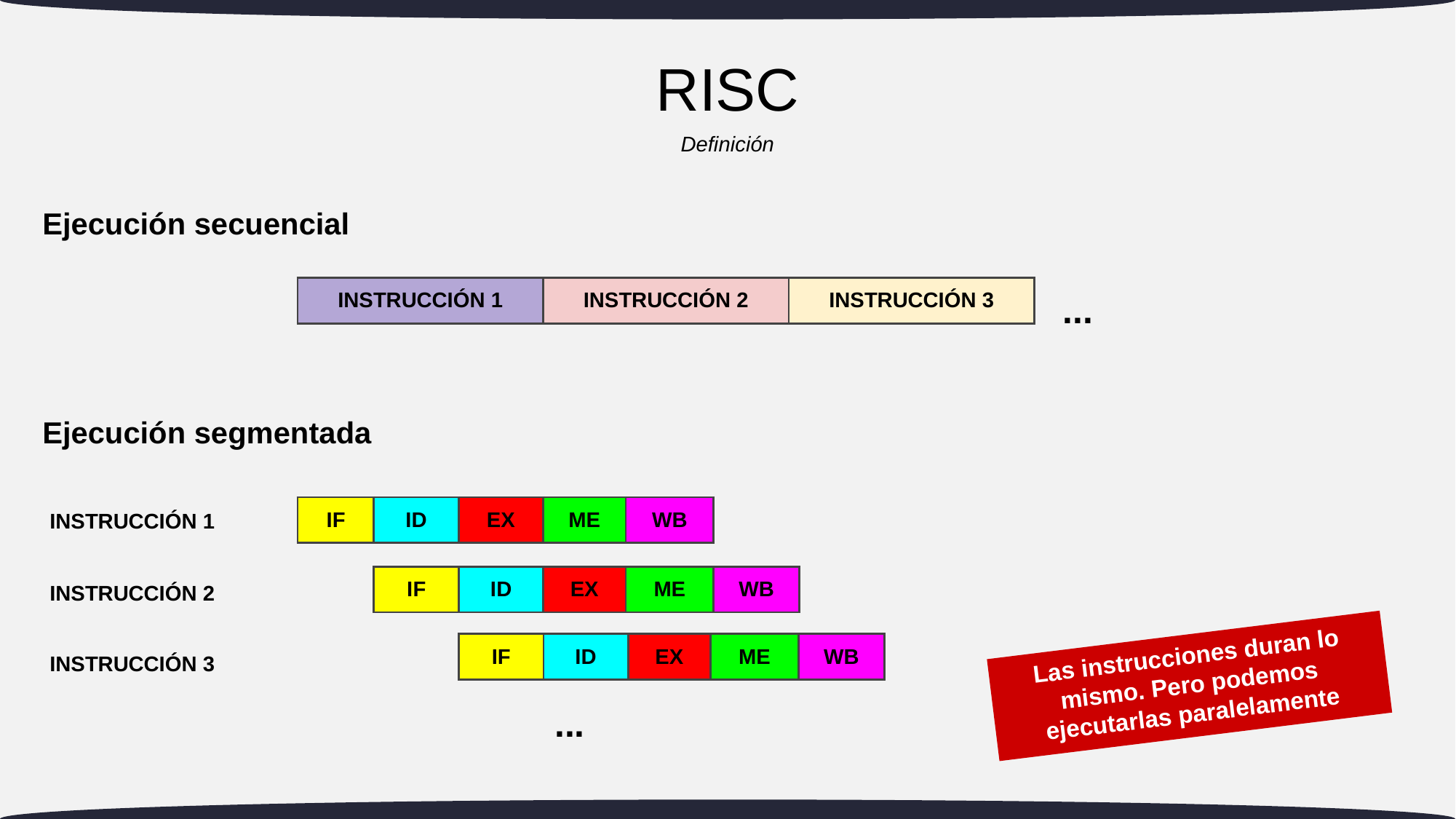

# RISC
Definición
Ejecución secuencial
| INSTRUCCIÓN 1 | INSTRUCCIÓN 2 | INSTRUCCIÓN 3 |
| --- | --- | --- |
...
Ejecución segmentada
| IF | ID | EX | ME | WB |
| --- | --- | --- | --- | --- |
INSTRUCCIÓN 1
| IF | ID | EX | ME | WB |
| --- | --- | --- | --- | --- |
INSTRUCCIÓN 2
| IF | ID | EX | ME | WB |
| --- | --- | --- | --- | --- |
Las instrucciones duran lo mismo. Pero podemos ejecutarlas paralelamente
INSTRUCCIÓN 3
...